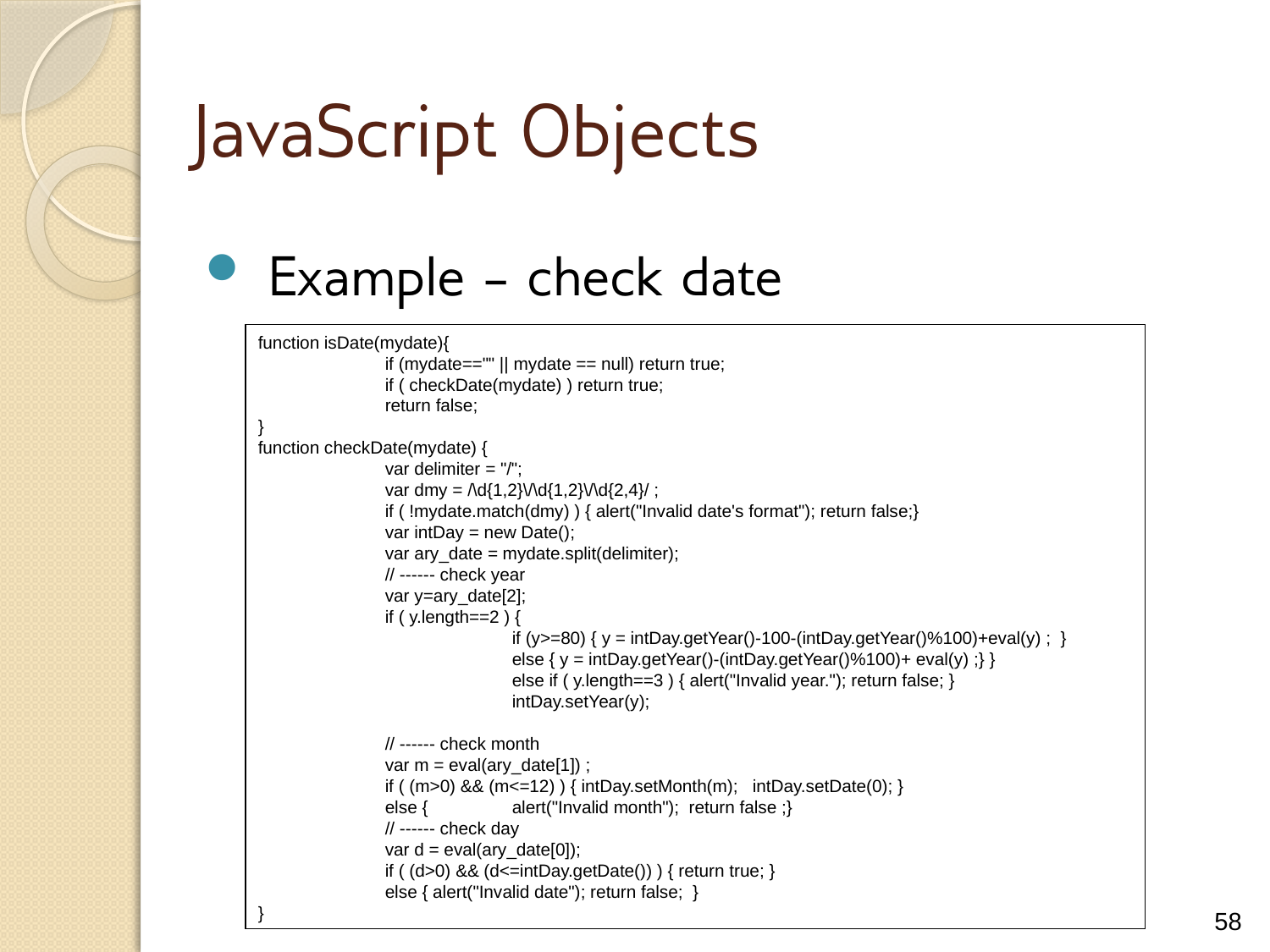

JavaScript Objects
Example – check date
function isDate(mydate){
	if (mydate=="" || mydate == null) return true;
	if ( checkDate(mydate) ) return true;
	return false;
}
function checkDate(mydate) {
	var delimiter = "/";
	var dmy = /\d{1,2}\/\d{1,2}\/\d{2,4}/ ;
	if ( !mydate.match(dmy) ) { alert("Invalid date's format"); return false;}
	var intDay = new Date();
	var ary_date = mydate.split(delimiter);
	// ------ check year
	var y=ary_date[2];
	if ( y.length==2 ) {
		if (y>=80) { y = intDay.getYear()-100-(intDay.getYear()%100)+eval(y) ;  }
		else { y = intDay.getYear()-(intDay.getYear()%100)+ eval(y) ;} }
		else if ( y.length==3 ) { alert("Invalid year."); return false; }
		intDay.setYear(y);

	// ------ check month
	var m = eval(ary_date[1]) ;
	if ( (m>0) && (m<=12) ) { intDay.setMonth(m);   intDay.setDate(0); }
	else {	alert("Invalid month");  return false ;}
	// ------ check day
	var d = eval(ary_date[0]);
	if ( (d>0) && (d<=intDay.getDate()) ) { return true; }
	else { alert("Invalid date"); return false;  }
}
58